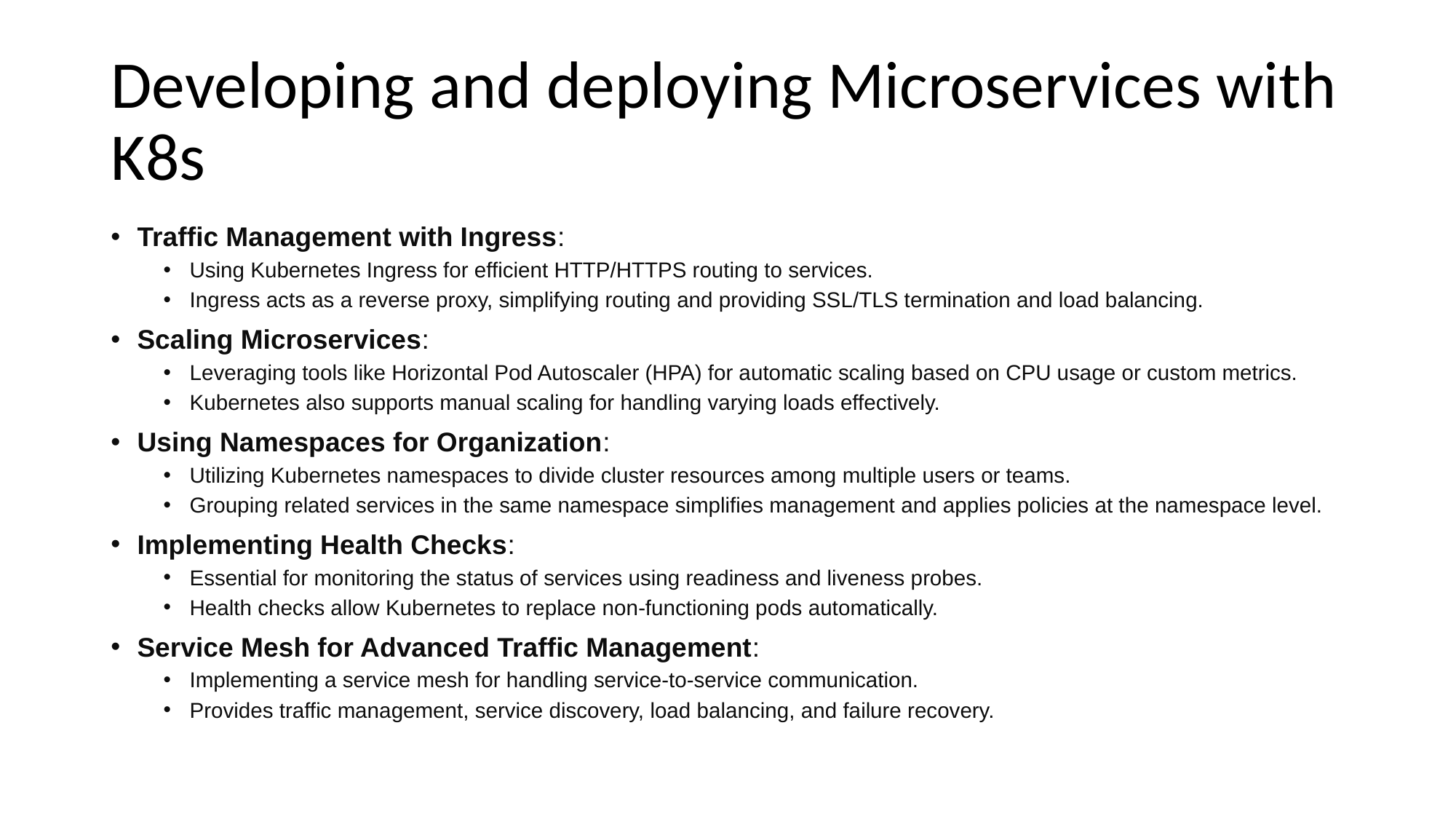

# Developing and deploying Microservices with K8s
Traffic Management with Ingress:
Using Kubernetes Ingress for efficient HTTP/HTTPS routing to services.
Ingress acts as a reverse proxy, simplifying routing and providing SSL/TLS termination and load balancing.
Scaling Microservices:
Leveraging tools like Horizontal Pod Autoscaler (HPA) for automatic scaling based on CPU usage or custom metrics.
Kubernetes also supports manual scaling for handling varying loads effectively.
Using Namespaces for Organization:
Utilizing Kubernetes namespaces to divide cluster resources among multiple users or teams.
Grouping related services in the same namespace simplifies management and applies policies at the namespace level.
Implementing Health Checks:
Essential for monitoring the status of services using readiness and liveness probes.
Health checks allow Kubernetes to replace non-functioning pods automatically.
Service Mesh for Advanced Traffic Management:
Implementing a service mesh for handling service-to-service communication.
Provides traffic management, service discovery, load balancing, and failure recovery.